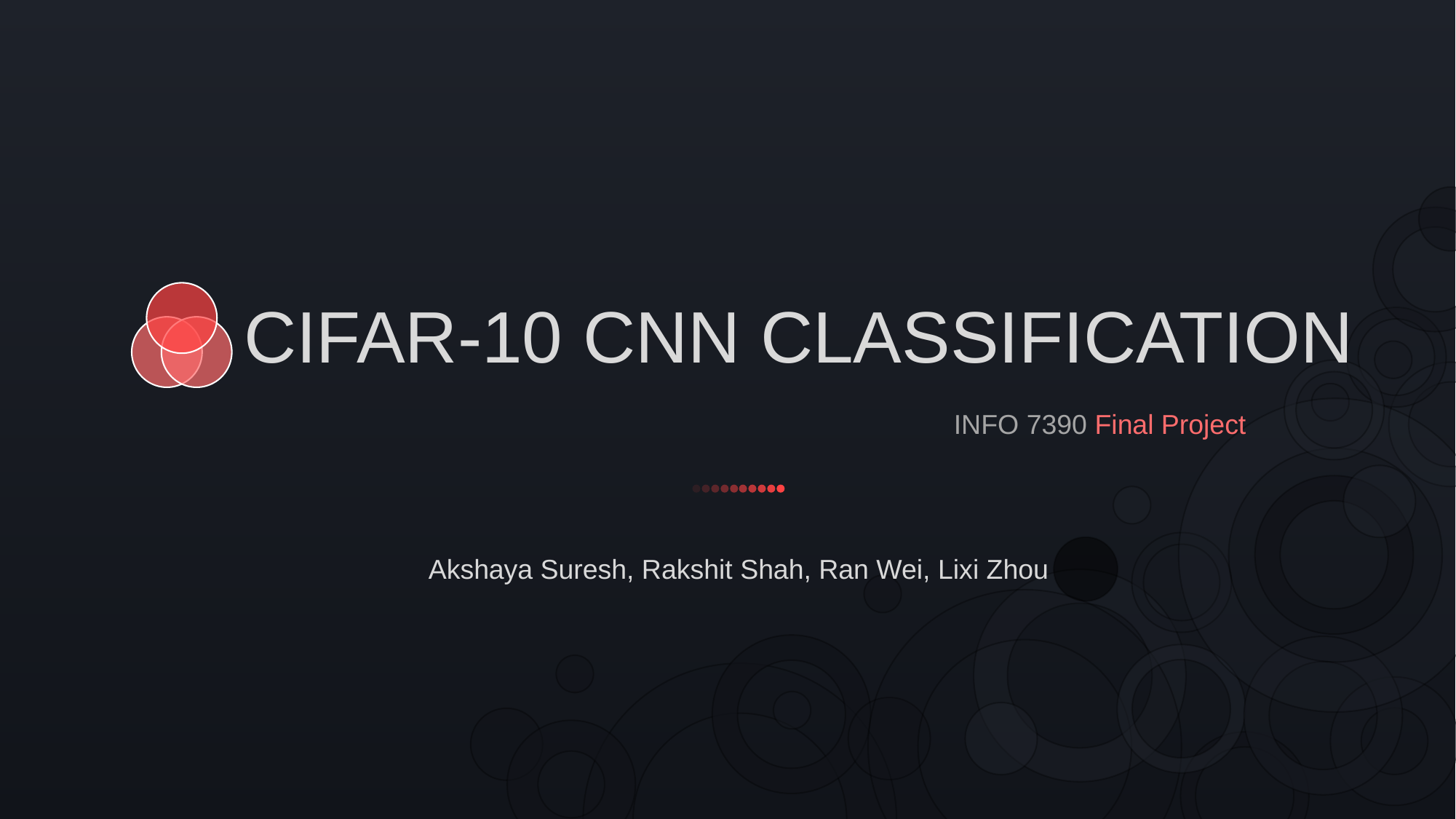

CIFAR-10 CNN CLASSIFICATION

INFO 7390 Final Project

Akshaya Suresh, Rakshit Shah, Ran Wei, Lixi Zhou